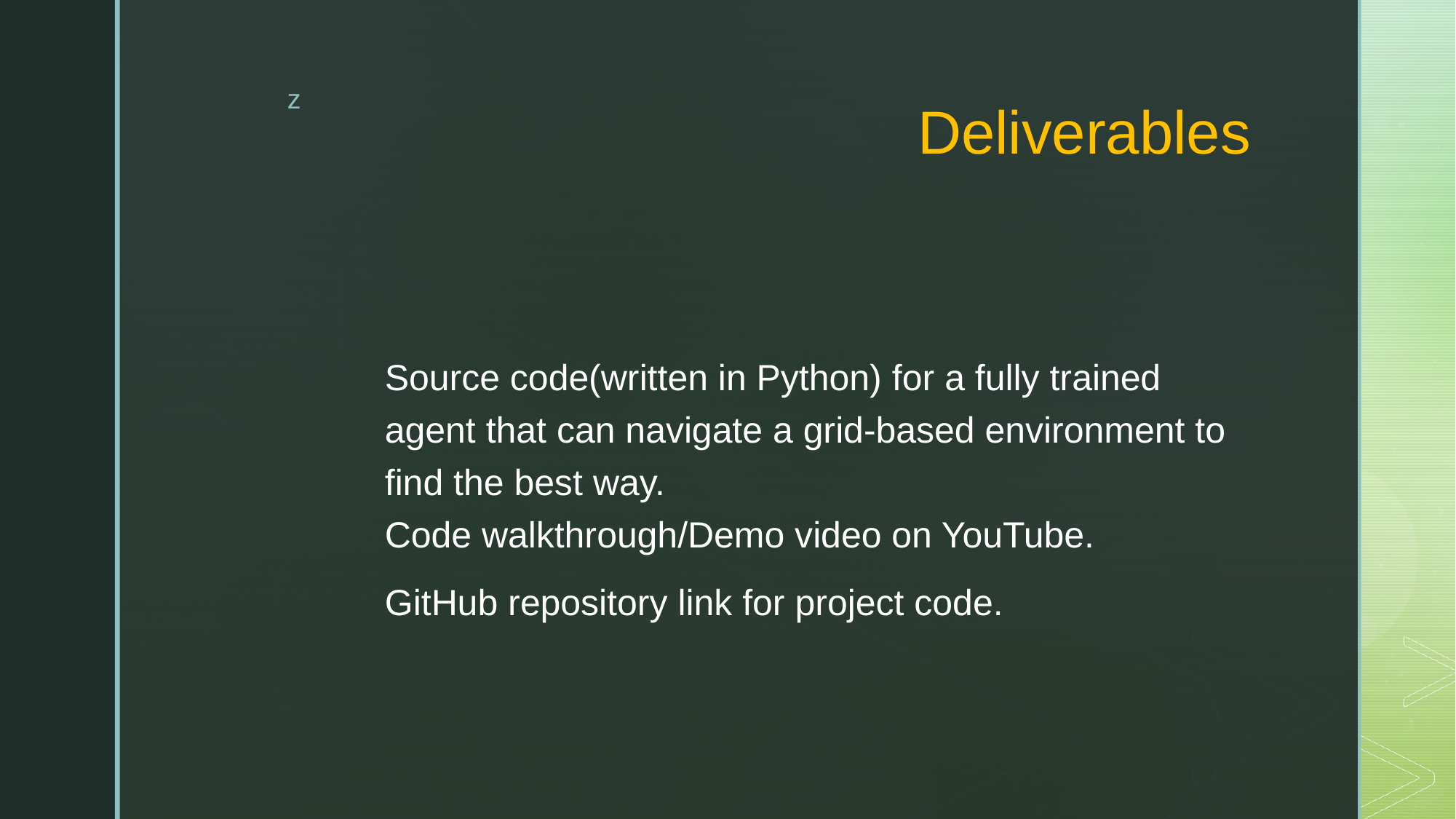

# Deliverables
Source code(written in Python) for a fully trained agent that can navigate a grid-based environment to find the best way.
Code walkthrough/Demo video on YouTube.
GitHub repository link for project code.